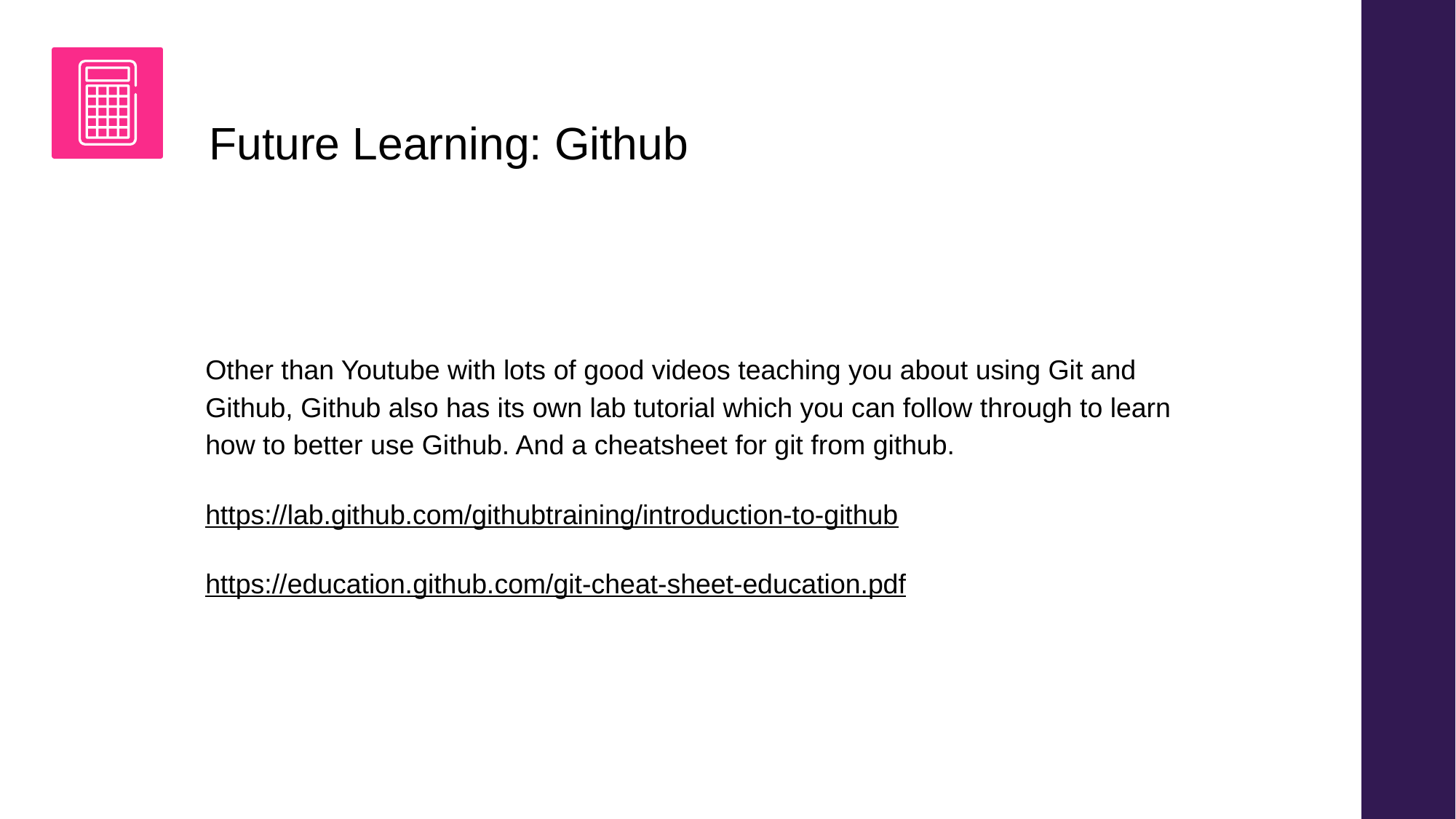

# Future Learning: Github
Other than Youtube with lots of good videos teaching you about using Git and Github, Github also has its own lab tutorial which you can follow through to learn how to better use Github. And a cheatsheet for git from github.
https://lab.github.com/githubtraining/introduction-to-github
https://education.github.com/git-cheat-sheet-education.pdf